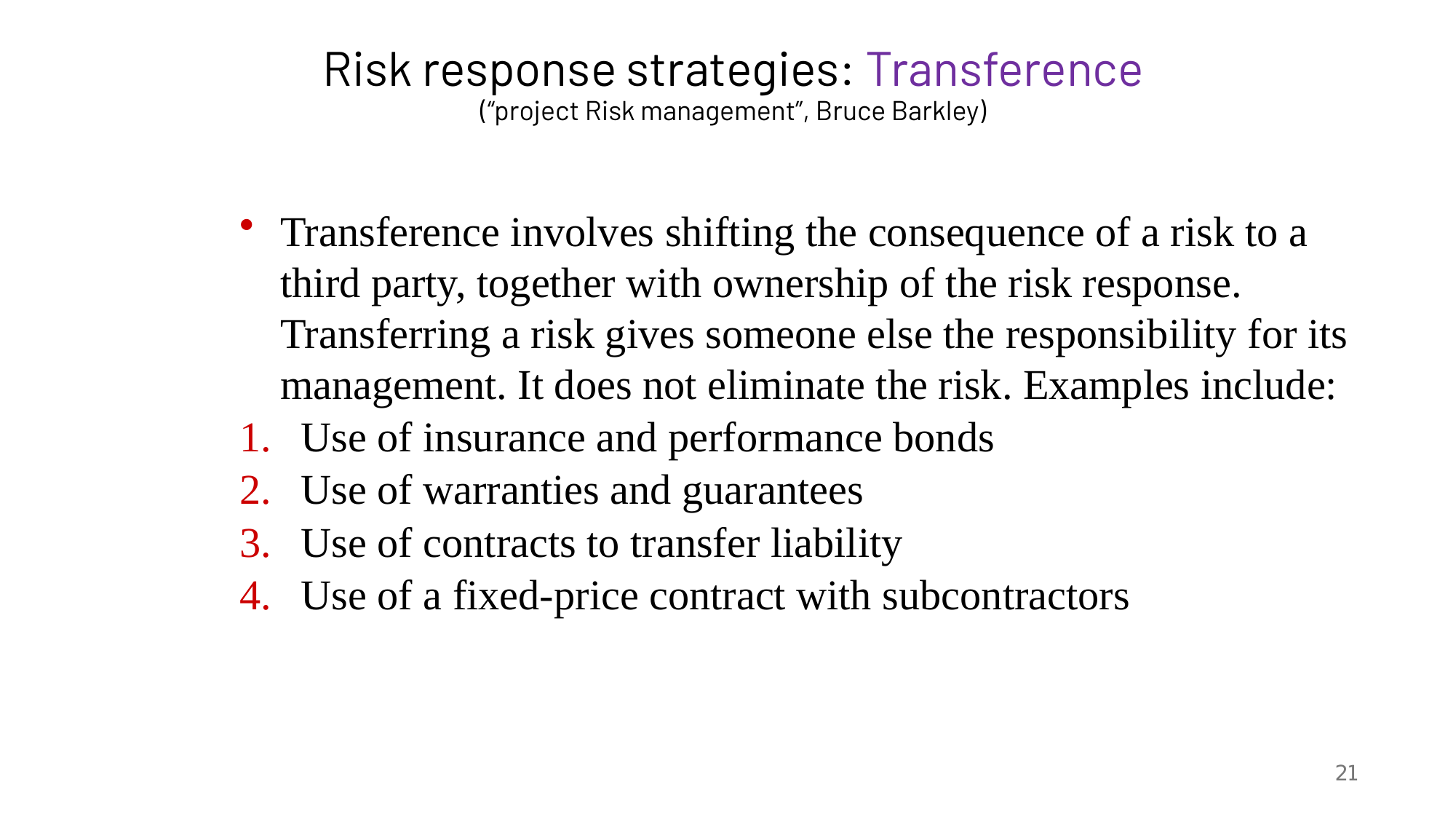

# Risk response strategies: Transference
(“project Risk management”, Bruce Barkley)
Transference involves shifting the consequence of a risk to a third party, together with ownership of the risk response. Transferring a risk gives someone else the responsibility for its management. It does not eliminate the risk. Examples include:
Use of insurance and performance bonds
Use of warranties and guarantees
Use of contracts to transfer liability
Use of a fixed-price contract with subcontractors

21